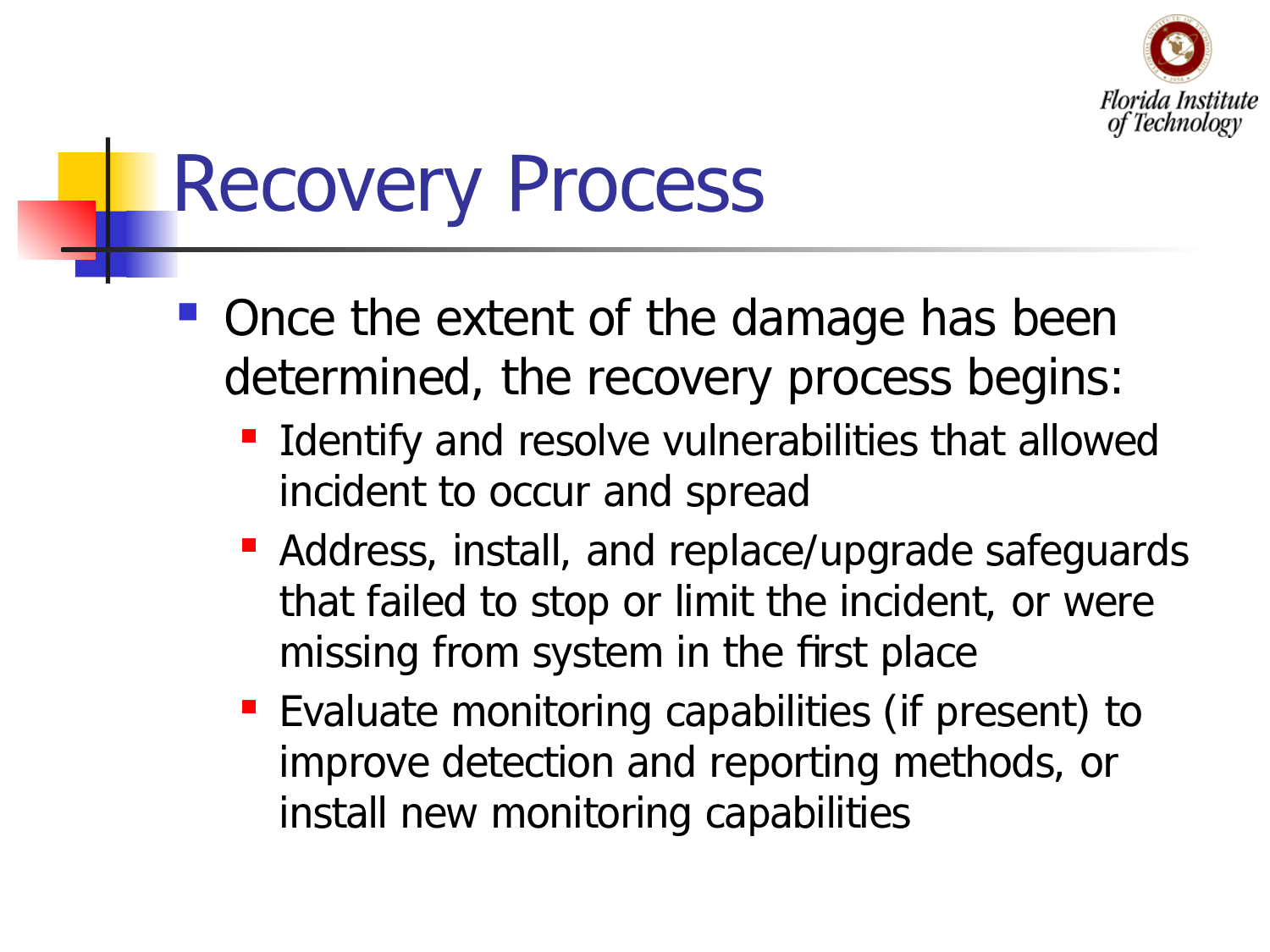

# Recovery Process
Once the extent of the damage has been determined, the recovery process begins:
Identify and resolve vulnerabilities that allowed incident to occur and spread
Address, install, and replace/upgrade safeguards that failed to stop or limit the incident, or were missing from system in the first place
Evaluate monitoring capabilities (if present) to improve detection and reporting methods, or install new monitoring capabilities